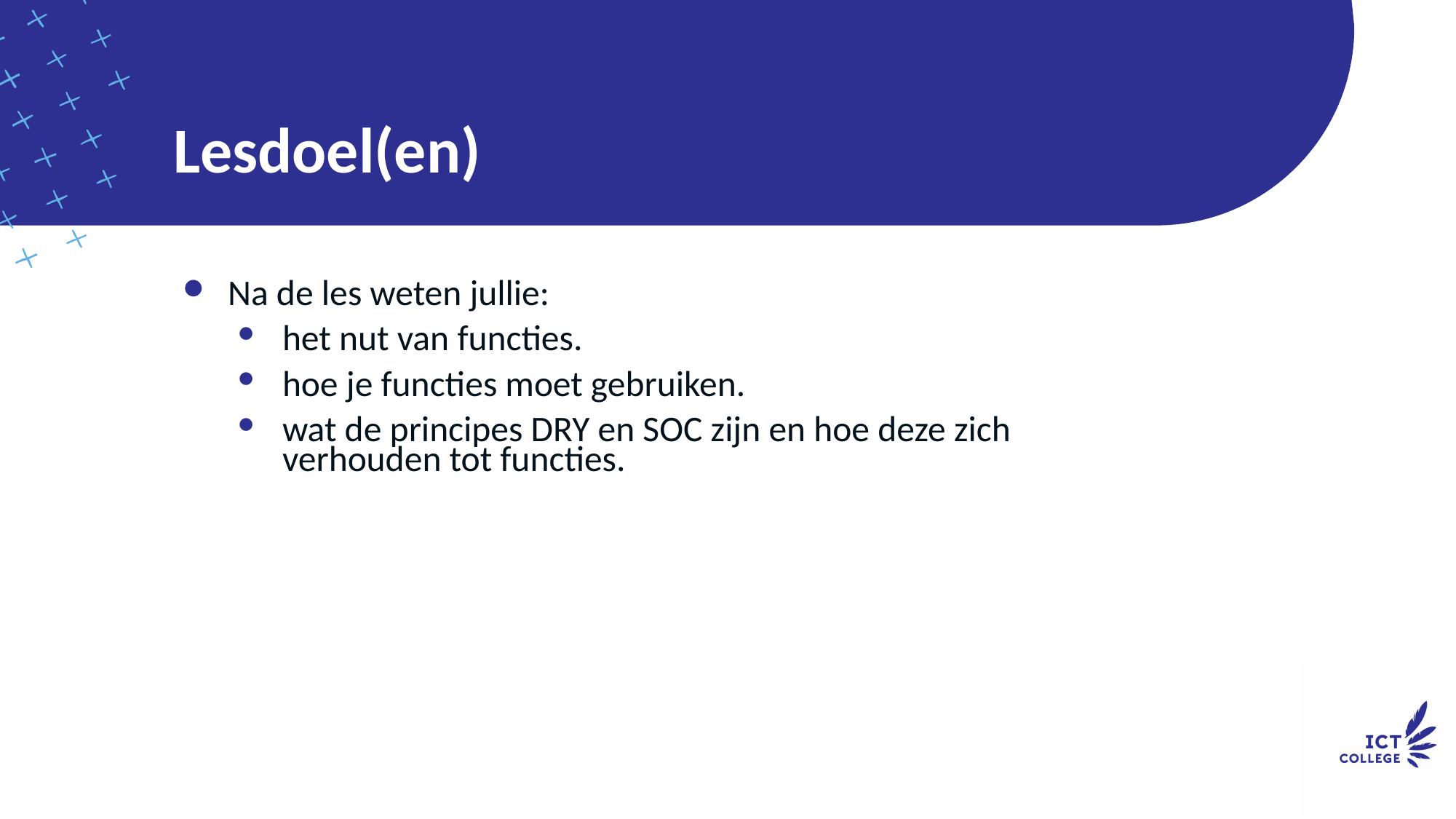

# Lesdoel(en)
Na de les weten jullie:
het nut van functies.
hoe je functies moet gebruiken.
wat de principes DRY en SOC zijn en hoe deze zich verhouden tot functies.